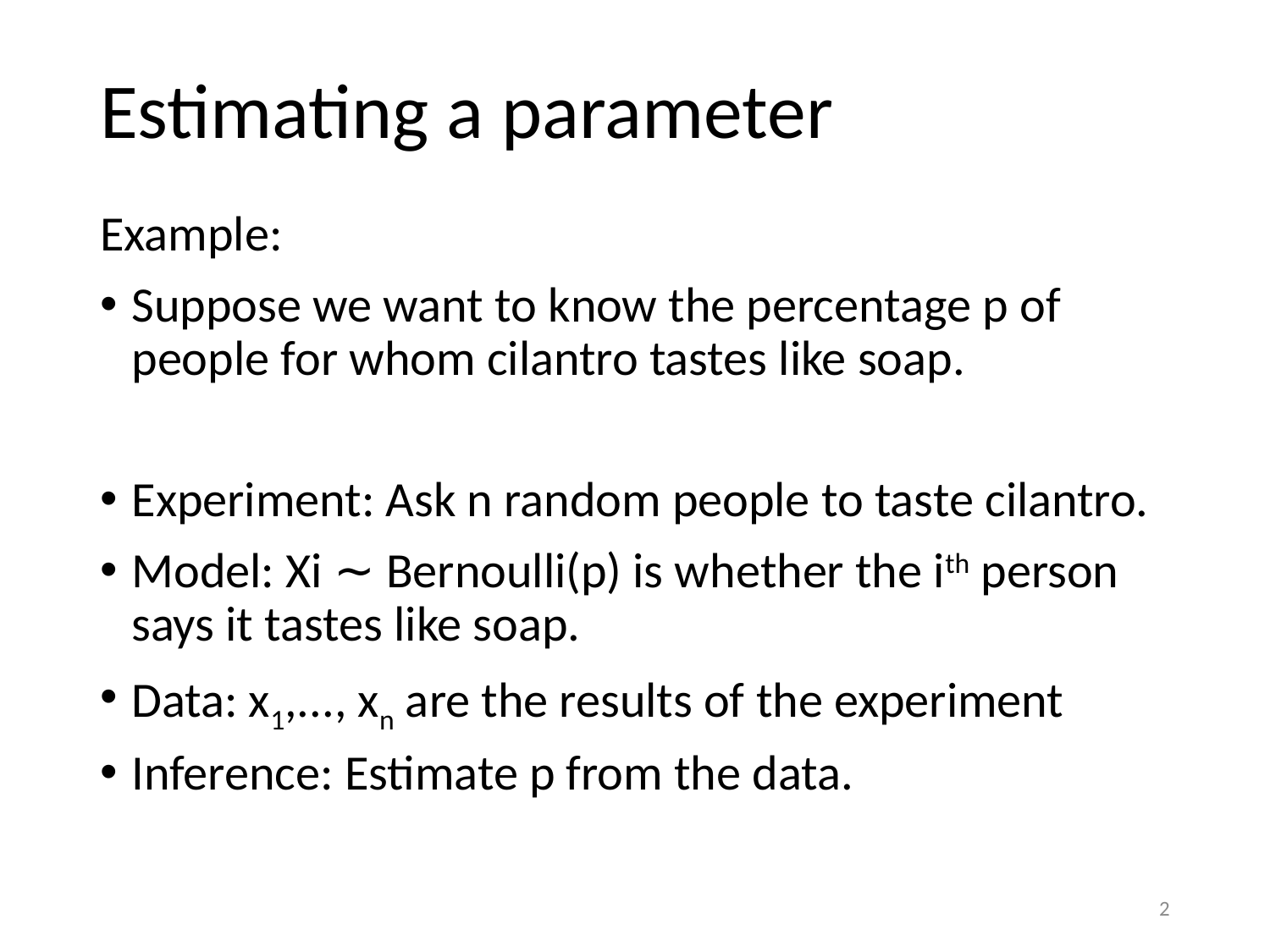

# Estimating a parameter
Example:
Suppose we want to know the percentage p of people for whom cilantro tastes like soap.

Experiment: Ask n random people to taste cilantro.
Model: Xi ∼ Bernoulli(p) is whether the ith person says it tastes like soap.
Data: x1,..., xn are the results of the experiment
Inference: Estimate p from the data.

2